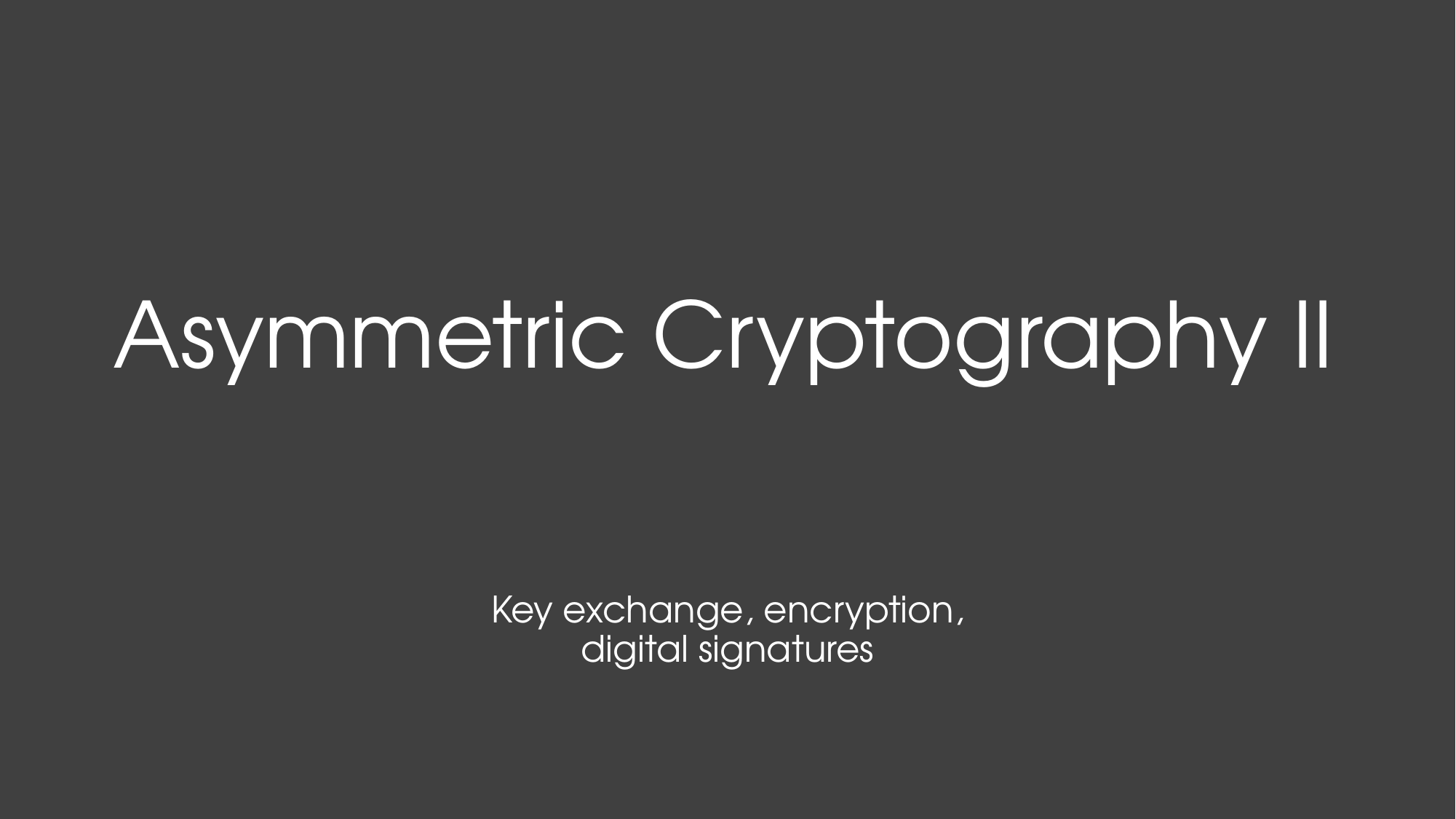

# Asymmetric Cryptography II
Key exchange, encryption,
digital signatures